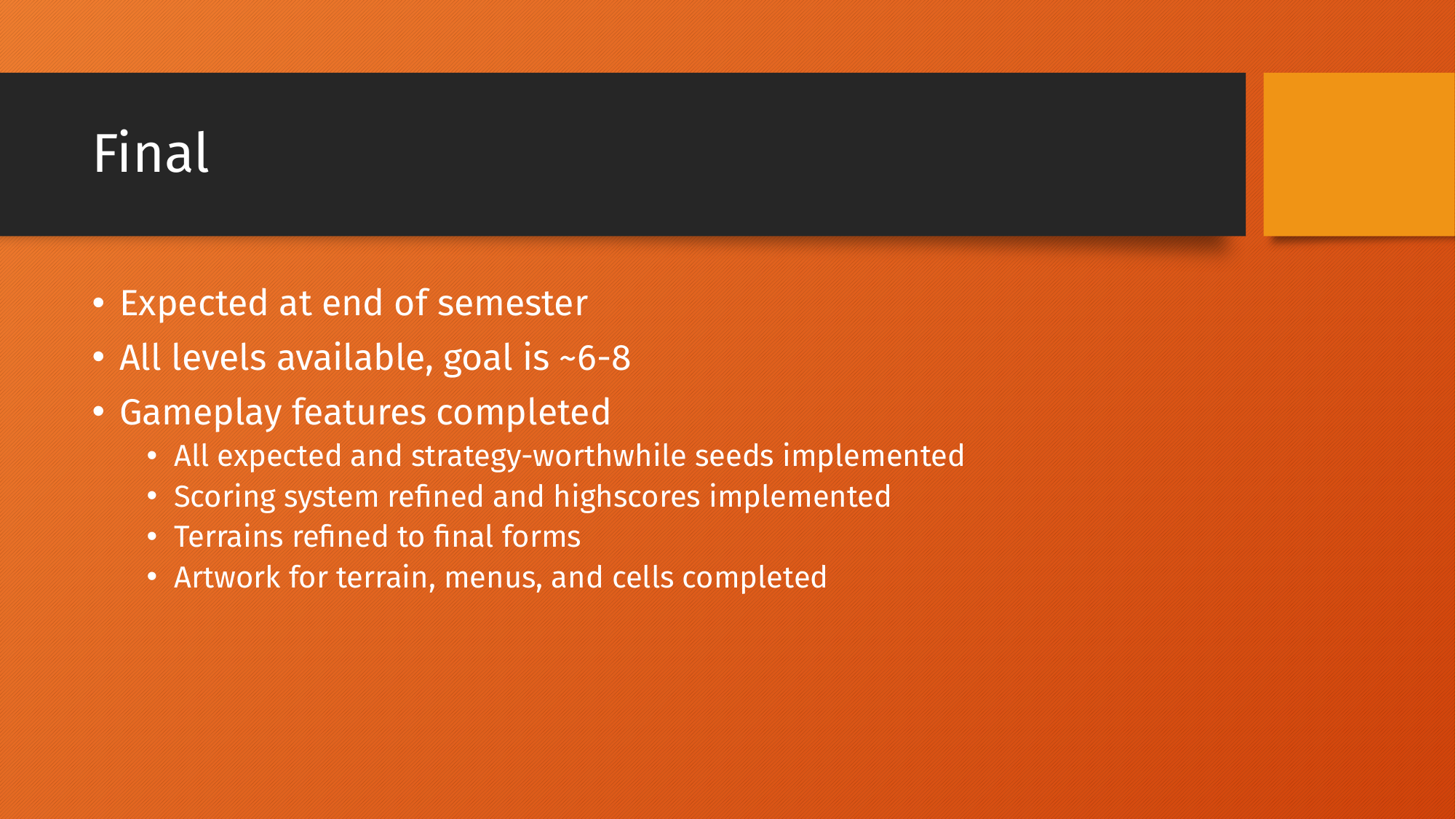

# Final
Expected at end of semester
All levels available, goal is ~6-8
Gameplay features completed
All expected and strategy-worthwhile seeds implemented
Scoring system refined and highscores implemented
Terrains refined to final forms
Artwork for terrain, menus, and cells completed